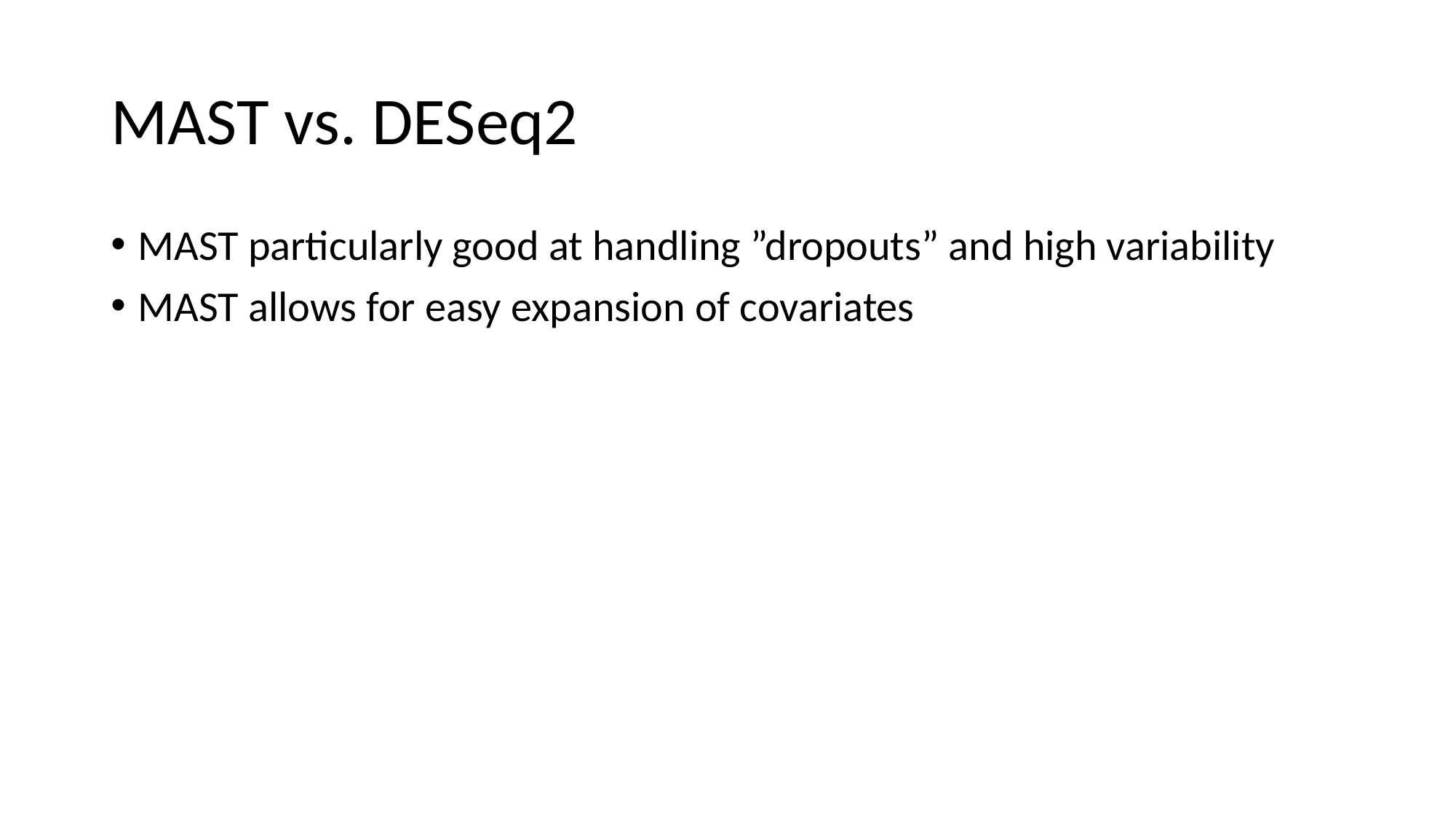

# MAST vs. DESeq2
MAST particularly good at handling ”dropouts” and high variability
MAST allows for easy expansion of covariates